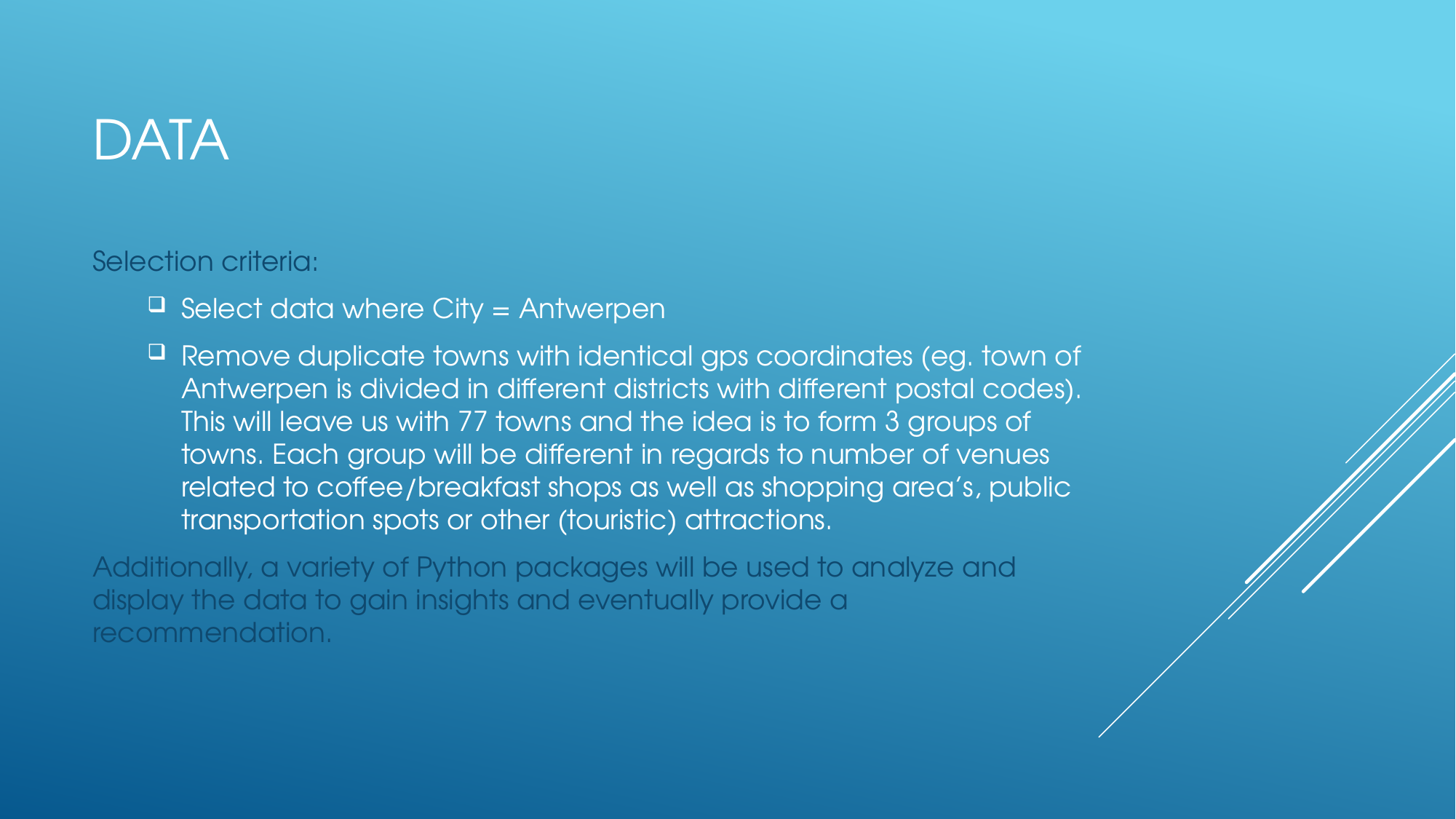

# Data
Selection criteria:
Select data where City = Antwerpen
Remove duplicate towns with identical gps coordinates (eg. town of Antwerpen is divided in different districts with different postal codes). This will leave us with 77 towns and the idea is to form 3 groups of towns. Each group will be different in regards to number of venues related to coffee/breakfast shops as well as shopping area’s, public transportation spots or other (touristic) attractions.
Additionally, a variety of Python packages will be used to analyze and display the data to gain insights and eventually provide a recommendation.